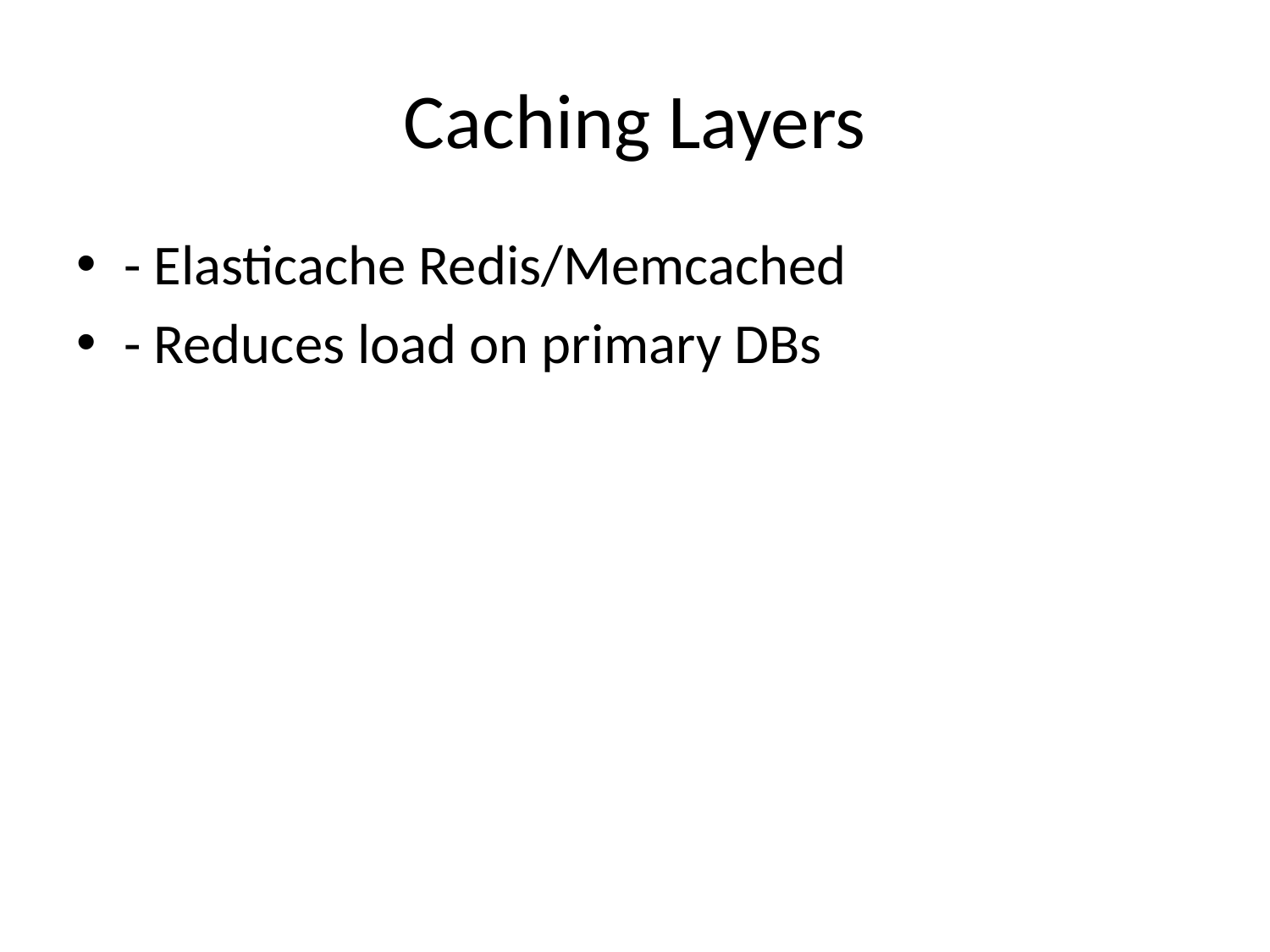

# Caching Layers
- Elasticache Redis/Memcached
- Reduces load on primary DBs